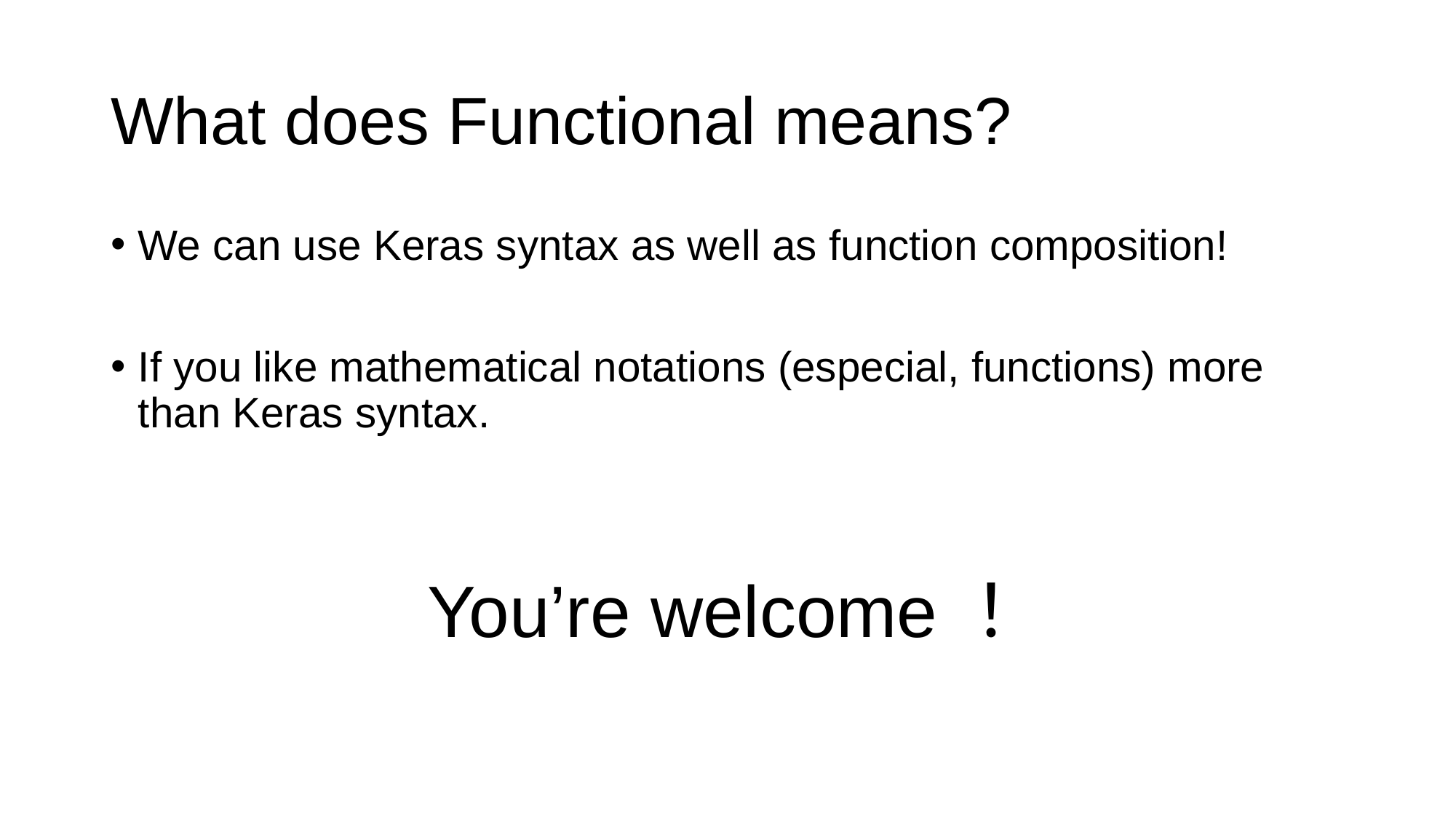

# What does Functional means?
We can use Keras syntax as well as function composition!

If you like mathematical notations (especial, functions) more than Keras syntax.

You’re welcome！